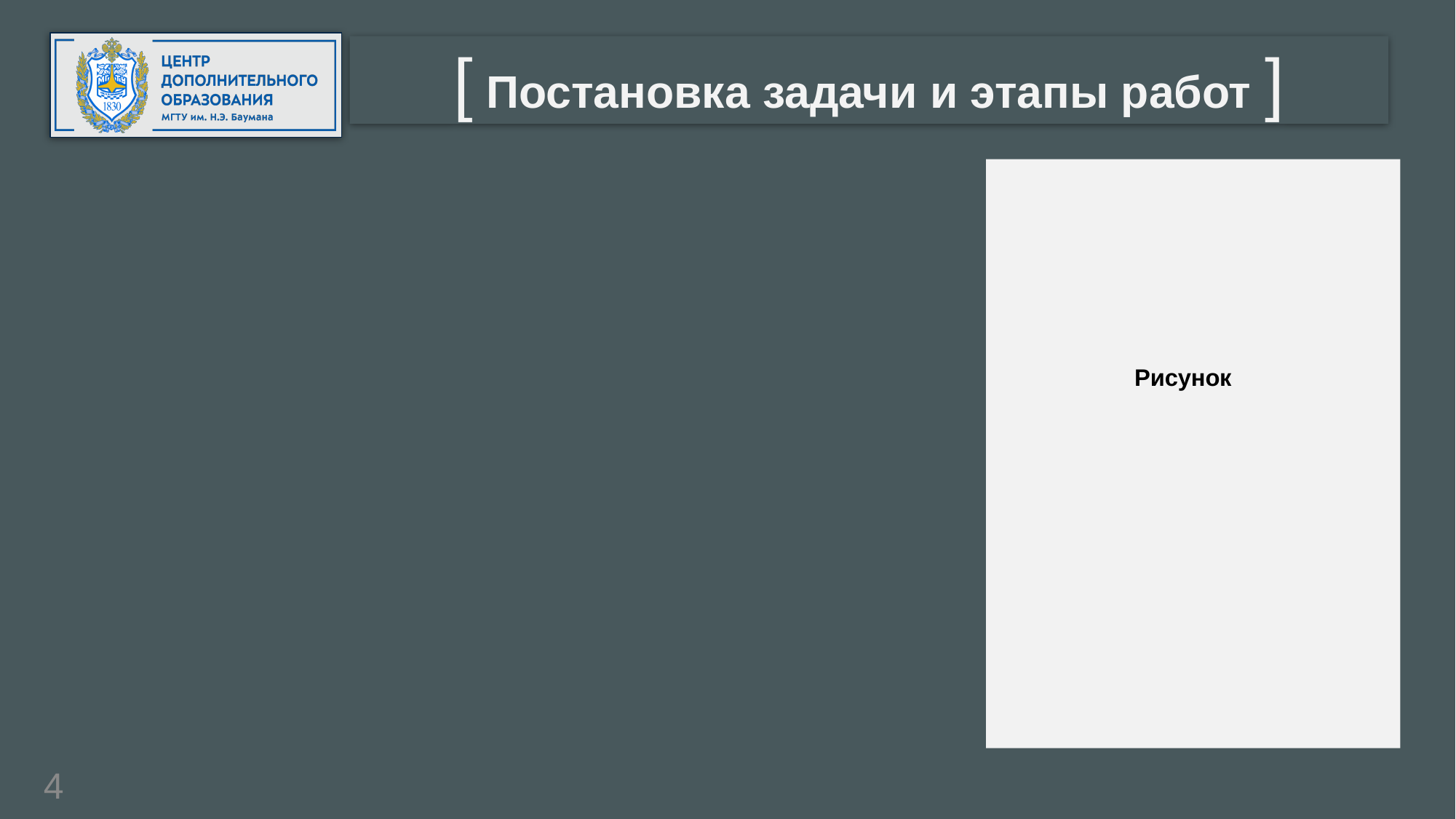

[ Постановка задачи и этапы работ ]

Рисунок
4